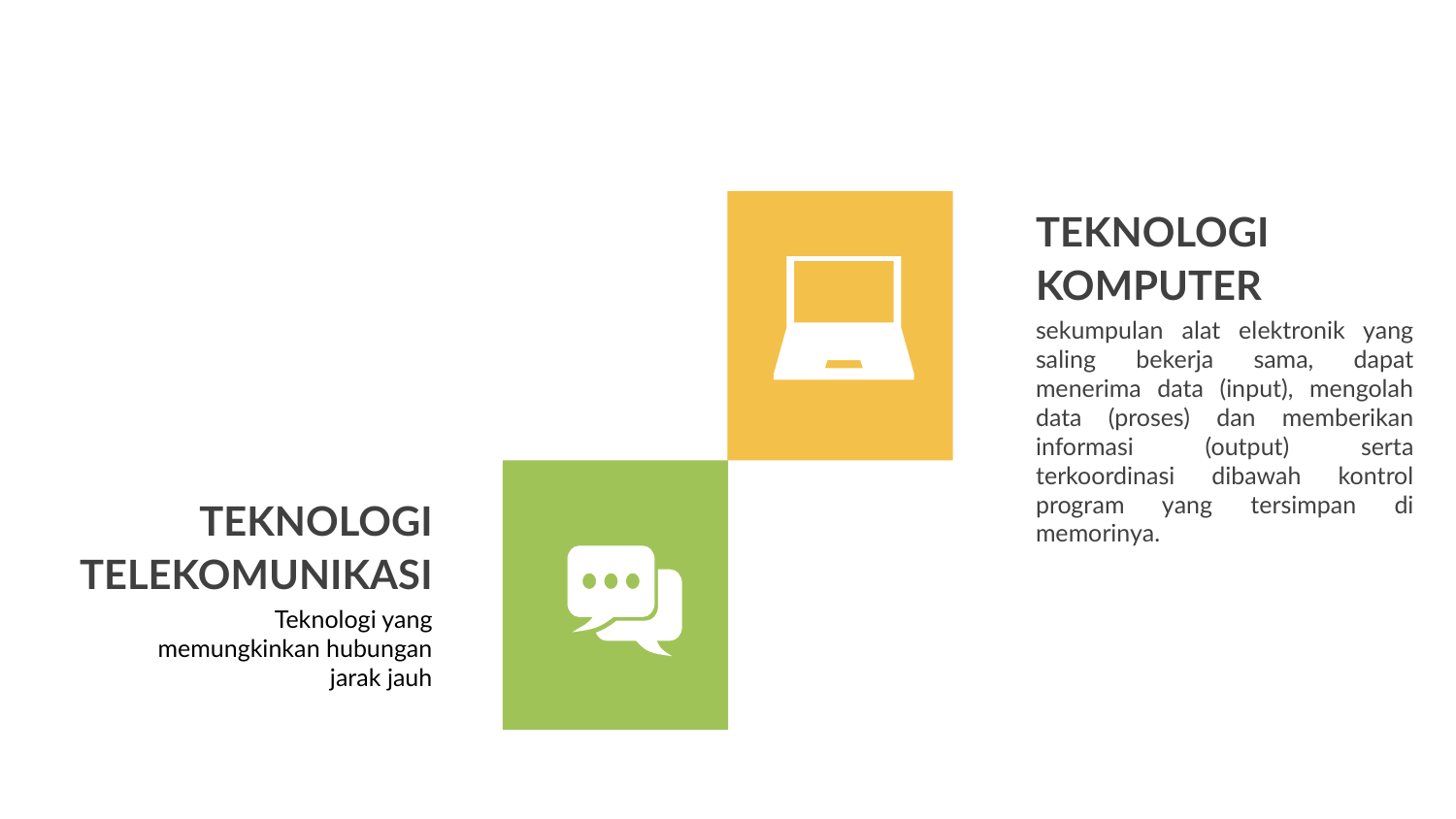

TEKNOLOGI KOMPUTER

sekumpulan alat elektronik yang saling bekerja sama, dapat menerima data (input), mengolah data (proses) dan memberikan informasi (output) serta terkoordinasi dibawah kontrol program yang tersimpan di memorinya.
TEKNOLOGI TELEKOMUNIKASI

Teknologi yang memungkinkan hubungan jarak jauh